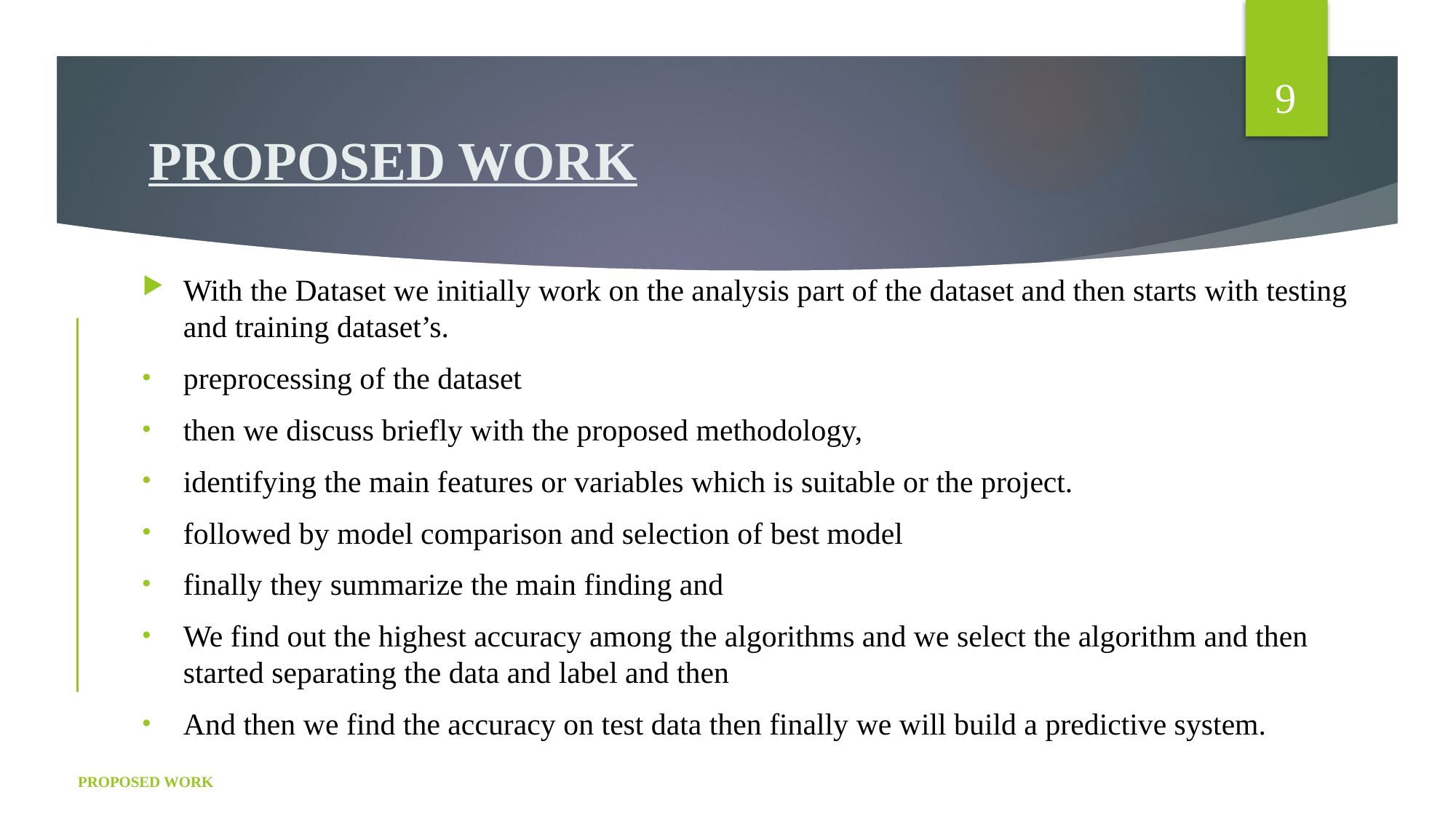

9
# PROPOSED WORK
With the Dataset we initially work on the analysis part of the dataset and then starts with testing and training dataset’s.
preprocessing of the dataset
then we discuss briefly with the proposed methodology,
identifying the main features or variables which is suitable or the project.
followed by model comparison and selection of best model
finally they summarize the main finding and
We find out the highest accuracy among the algorithms and we select the algorithm and then started separating the data and label and then
And then we find the accuracy on test data then finally we will build a predictive system.

PROPOSED WORK